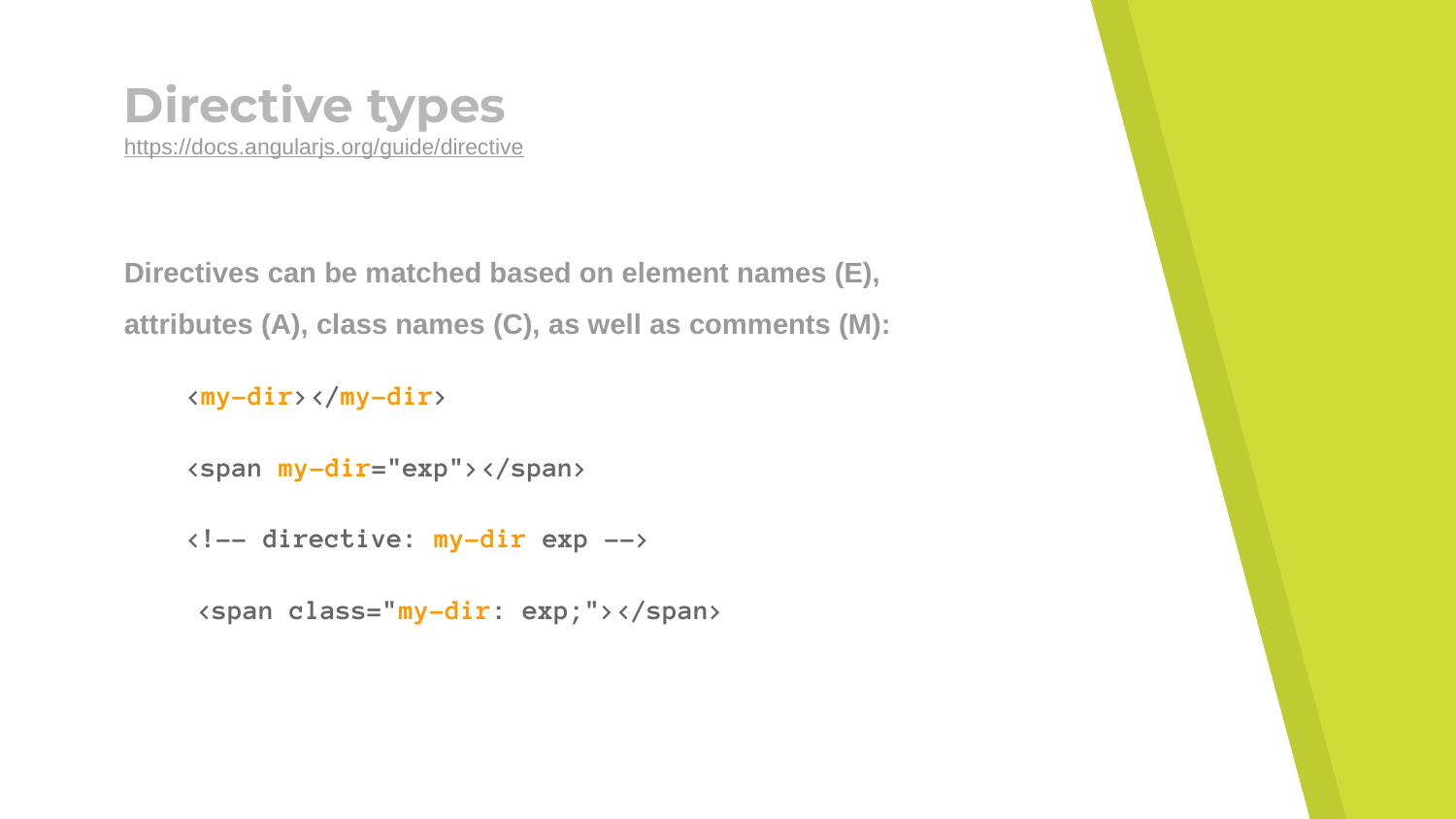

# Directive types
https://docs.angularjs.org/guide/directive
Directives can be matched based on element names (E), attributes (A), class names (C), as well as comments (M):
<my-dir></my-dir>
<span my-dir="exp"></span>
<!-- directive: my-dir exp -->
<span class="my-dir: exp;"></span>